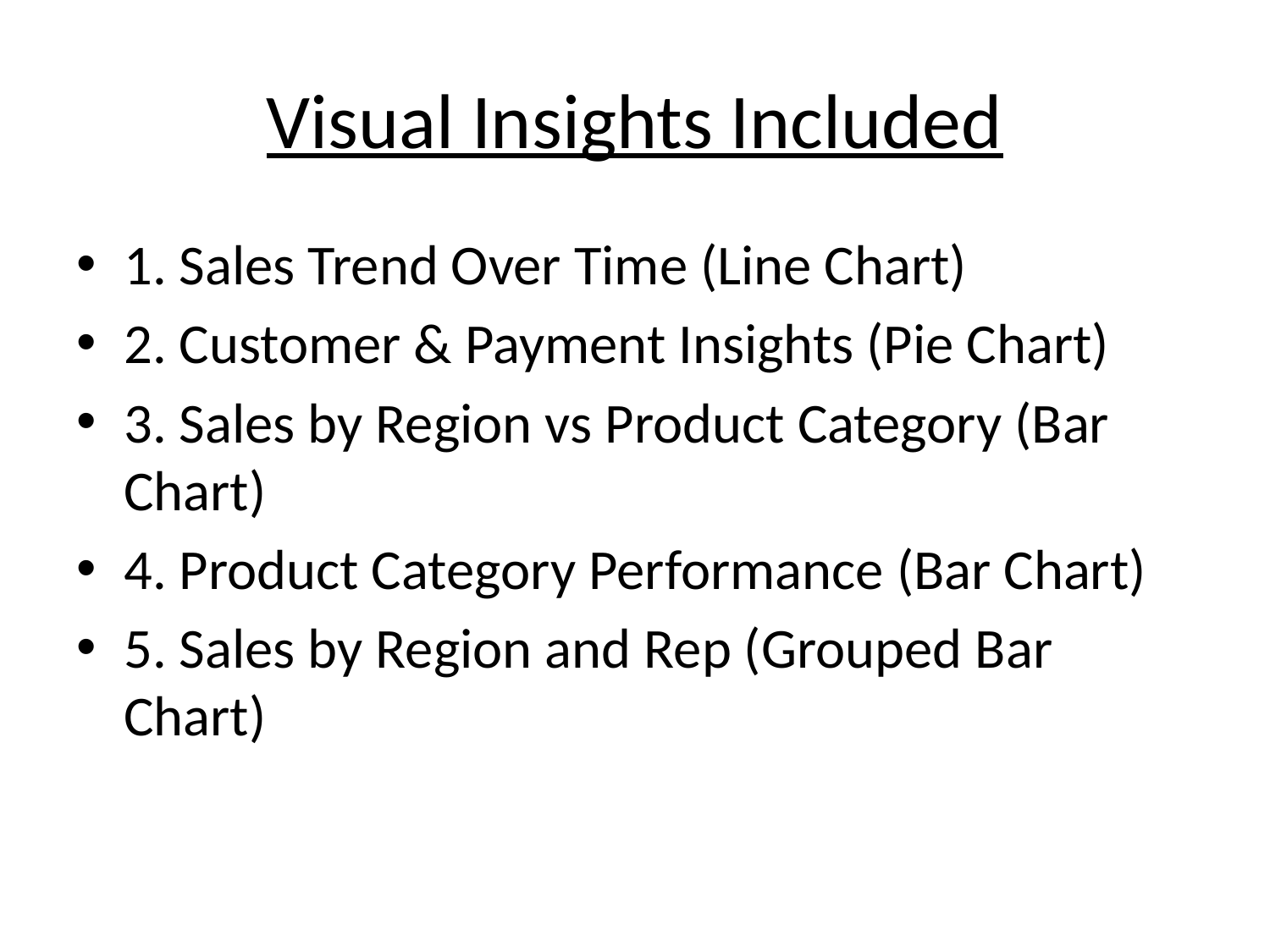

# Visual Insights Included
1. Sales Trend Over Time (Line Chart)
2. Customer & Payment Insights (Pie Chart)
3. Sales by Region vs Product Category (Bar Chart)
4. Product Category Performance (Bar Chart)
5. Sales by Region and Rep (Grouped Bar Chart)